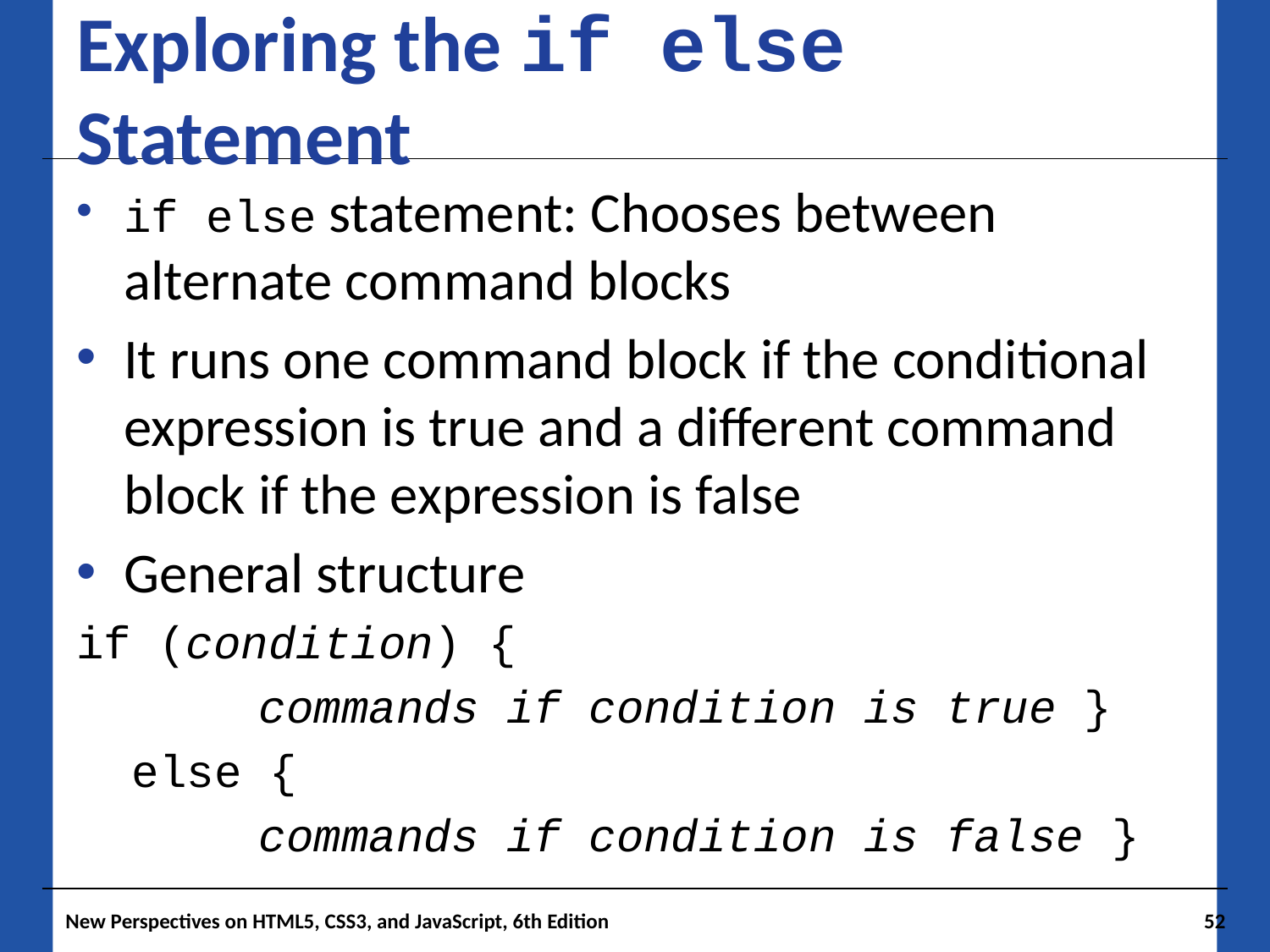

# Exploring the if else Statement
if else statement: Chooses between alternate command blocks
It runs one command block if the conditional expression is true and a different command block if the expression is false
General structure
if (condition) {
	commands if condition is true }
else {
	commands if condition is false }

New Perspectives on HTML5, CSS3, and JavaScript, 6th Edition
52